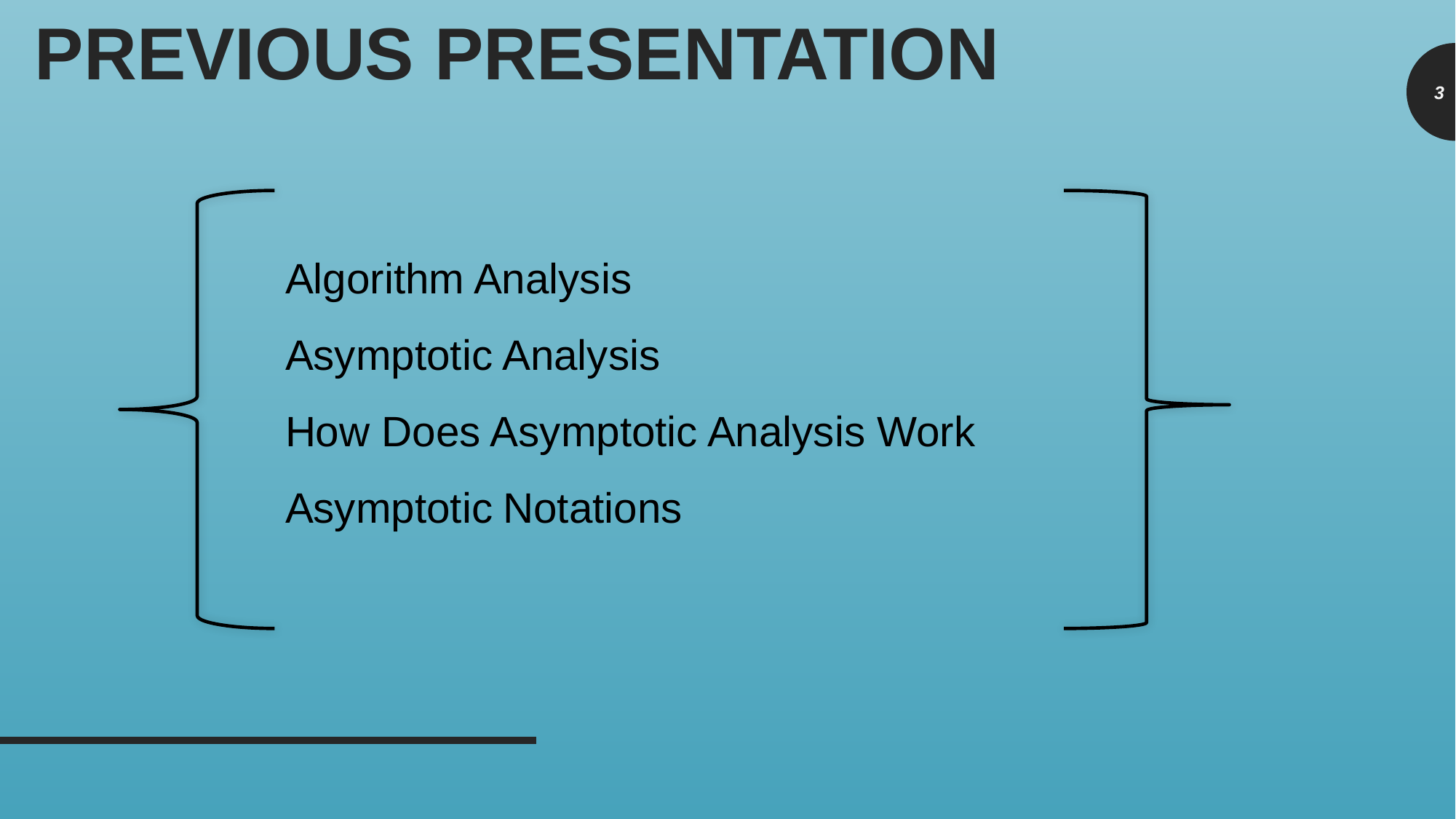

# PREVIOUS PRESENTATION
3

Algorithm Analysis
Asymptotic Analysis
How Does Asymptotic Analysis Work
Asymptotic Notations